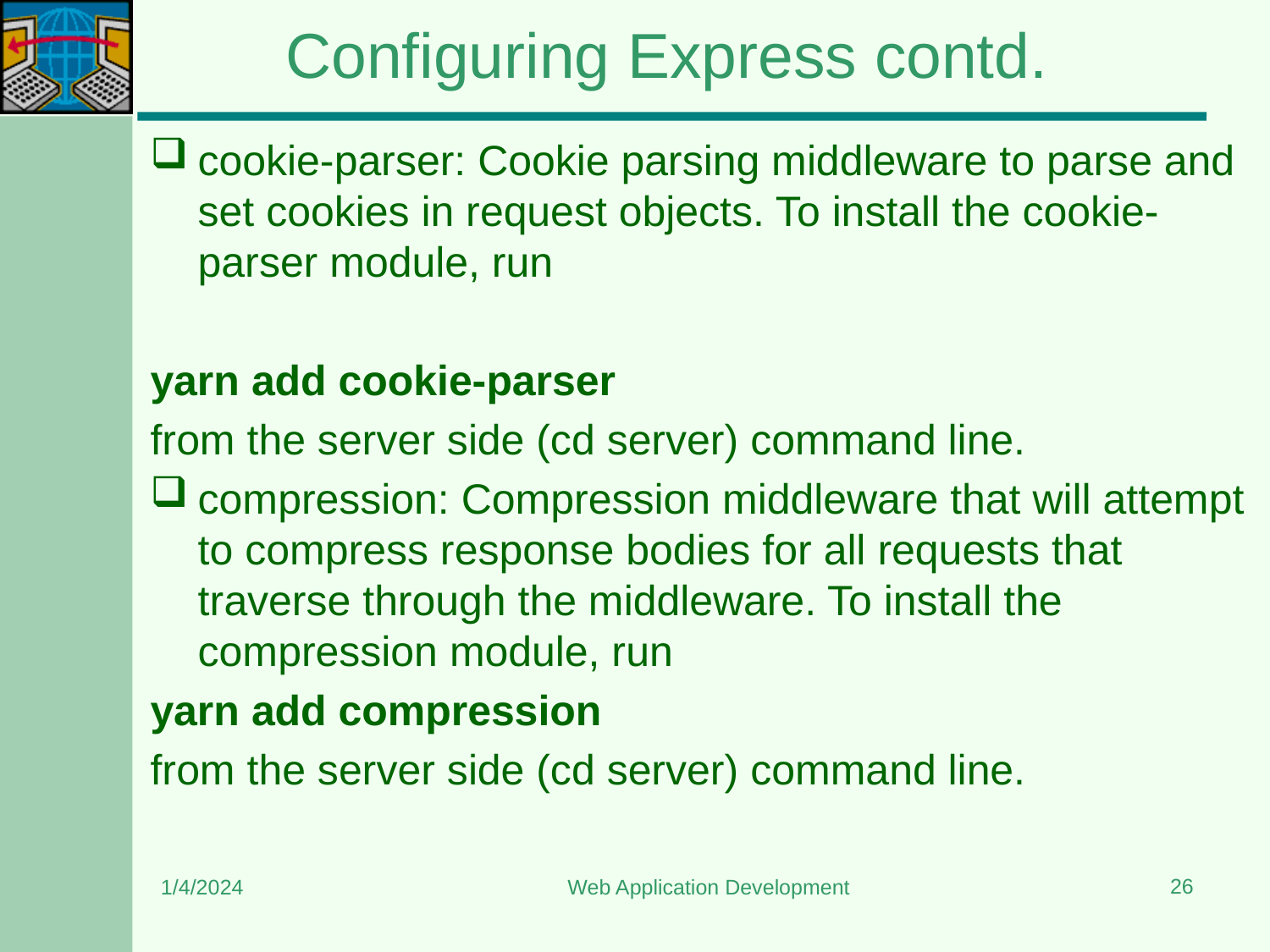

# Configuring Express contd.
cookie-parser: Cookie parsing middleware to parse and set cookies in request objects. To install the cookie-parser module, run

yarn add cookie-parser
from the server side (cd server) command line.
compression: Compression middleware that will attempt to compress response bodies for all requests that traverse through the middleware. To install the compression module, run
yarn add compression
from the server side (cd server) command line.
26
1/4/2024
Web Application Development